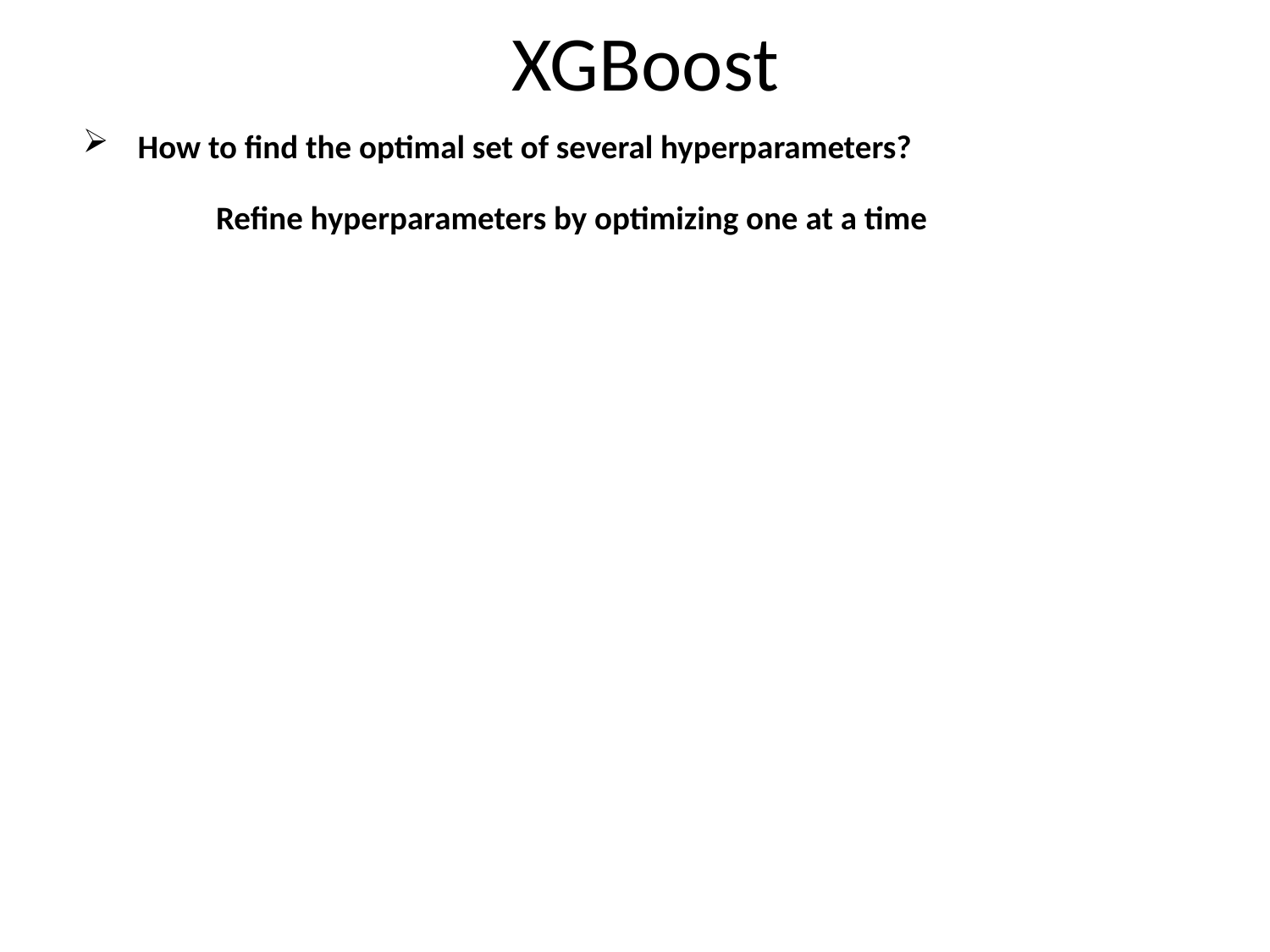

XGBoost
How to find the optimal set of several hyperparameters?
Refine hyperparameters by optimizing one at a time